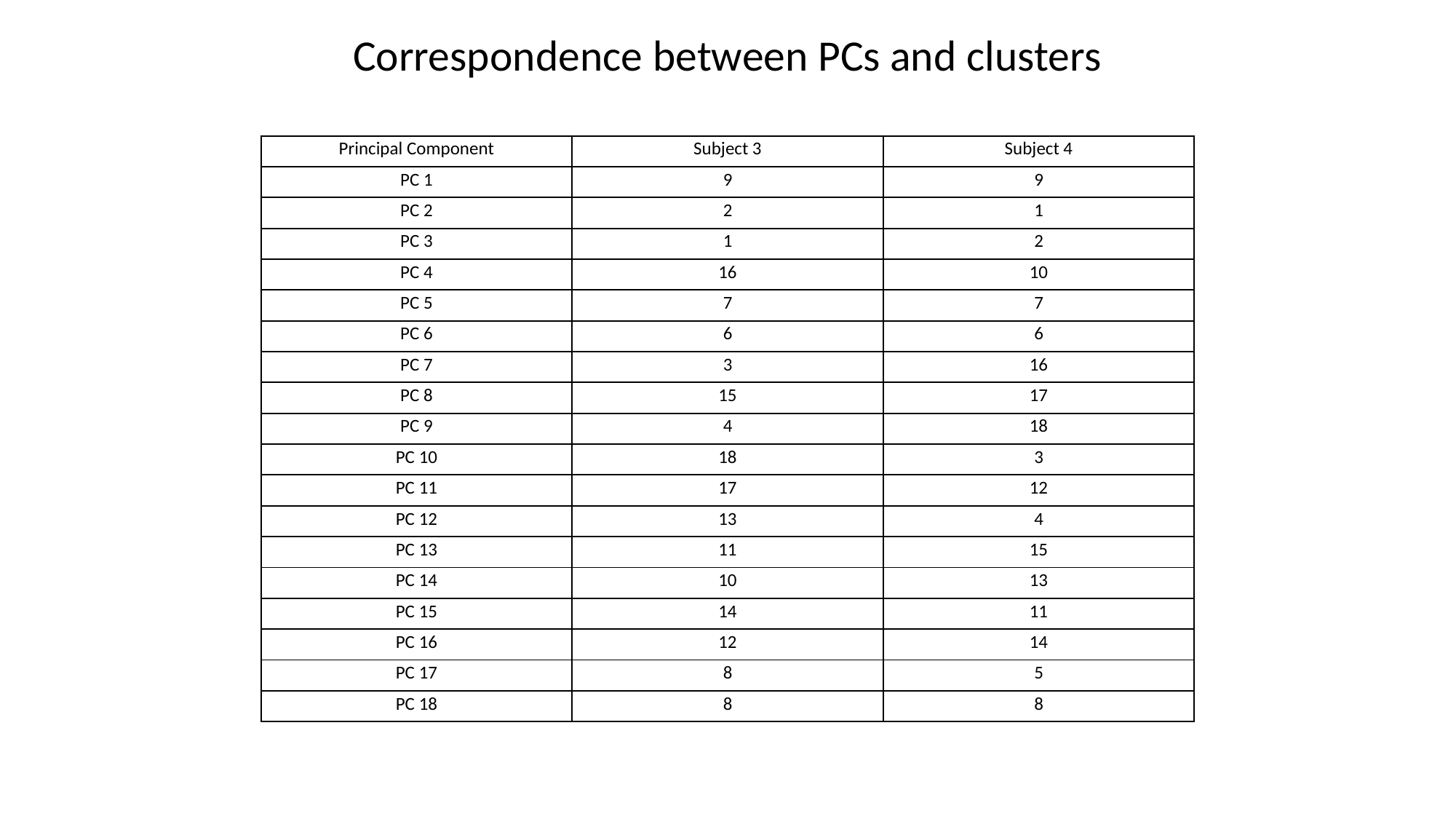

# Correspondence between PCs and clusters
| Principal Component | Subject 3 | Subject 4 |
| --- | --- | --- |
| PC 1 | 9 | 9 |
| PC 2 | 2 | 1 |
| PC 3 | 1 | 2 |
| PC 4 | 16 | 10 |
| PC 5 | 7 | 7 |
| PC 6 | 6 | 6 |
| PC 7 | 3 | 16 |
| PC 8 | 15 | 17 |
| PC 9 | 4 | 18 |
| PC 10 | 18 | 3 |
| PC 11 | 17 | 12 |
| PC 12 | 13 | 4 |
| PC 13 | 11 | 15 |
| PC 14 | 10 | 13 |
| PC 15 | 14 | 11 |
| PC 16 | 12 | 14 |
| PC 17 | 8 | 5 |
| PC 18 | 8 | 8 |